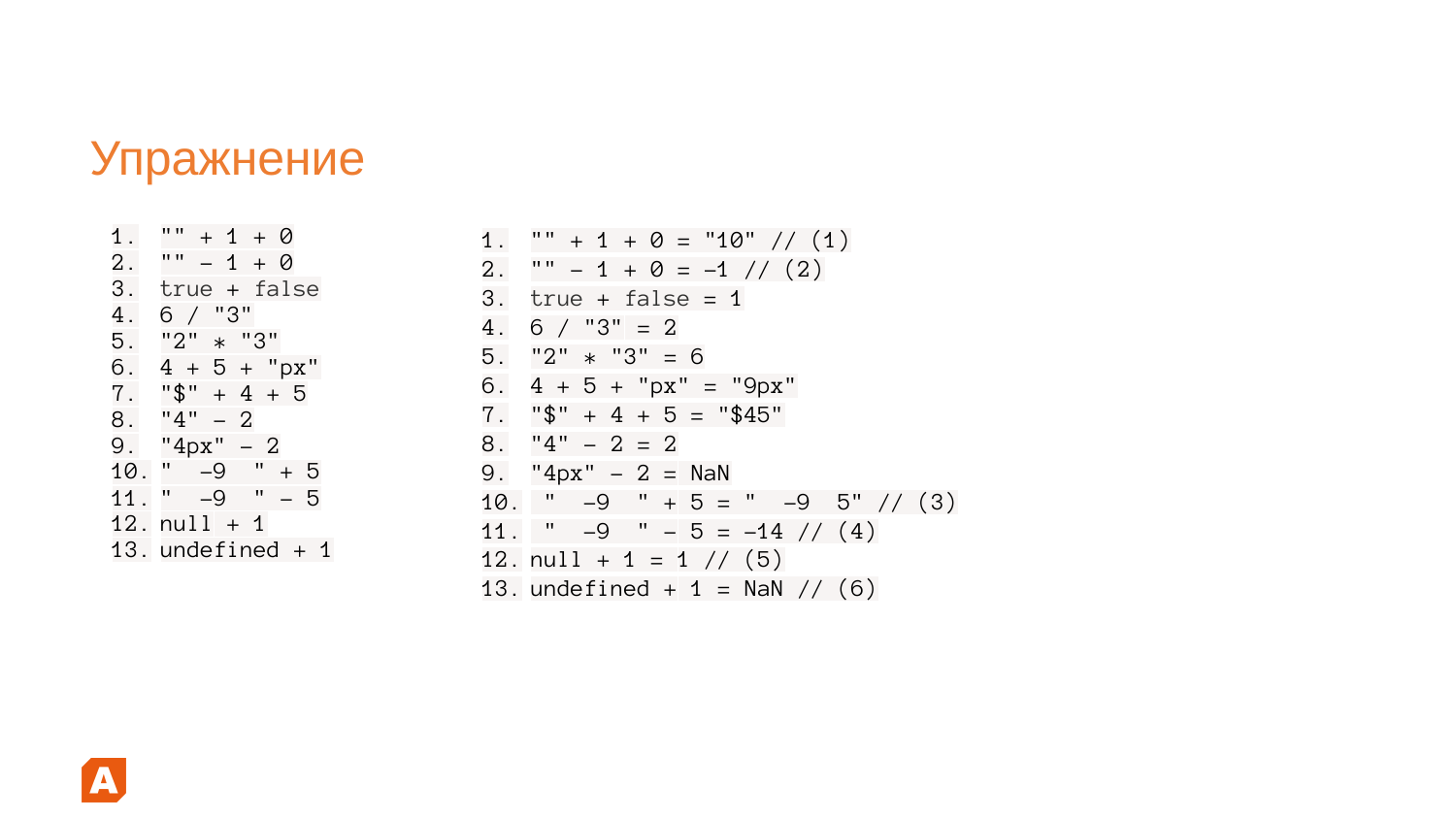

# Упражнение
"" + 1 + 0 = "10" // (1)
"" - 1 + 0 = -1 // (2)
true + false = 1
6 / "3" = 2
"2" * "3" = 6
4 + 5 + "px" = "9px"
"$" + 4 + 5 = "$45"
"4" - 2 = 2
"4px" - 2 = NaN
 "  -9  " + 5 = "  -9  5" // (3)
 "  -9  " - 5 = -14 // (4)
null + 1 = 1 // (5)
undefined + 1 = NaN // (6)
"" + 1 + 0
"" - 1 + 0
true + false
6 / "3"
"2" * "3"
4 + 5 + "px"
"$" + 4 + 5
"4" - 2
"4px" - 2
"  -9  " + 5
"  -9  " - 5
null + 1
undefined + 1